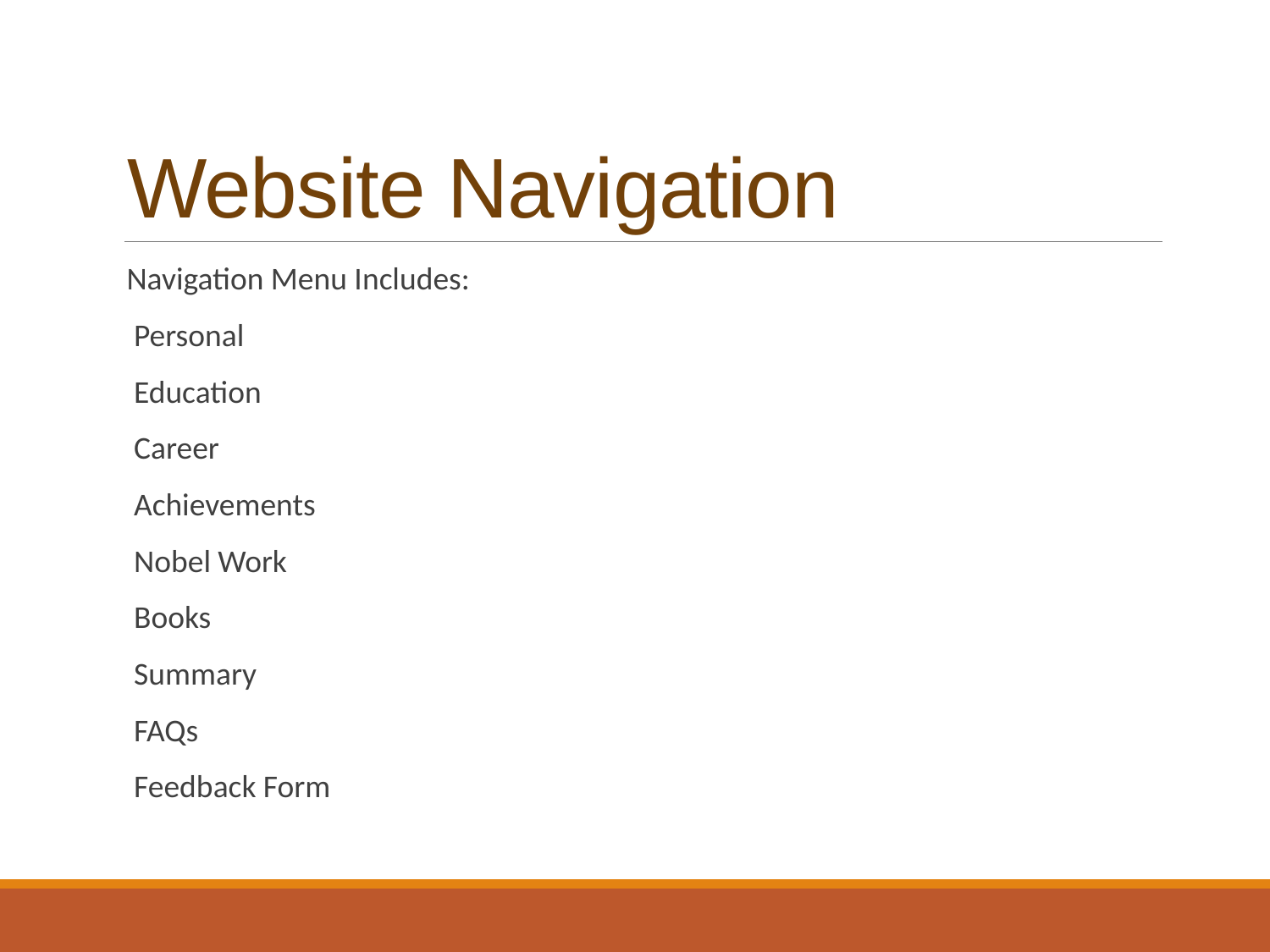

# Website Navigation
Navigation Menu Includes:
 Personal
 Education
 Career
 Achievements
 Nobel Work
 Books
 Summary
 FAQs
 Feedback Form